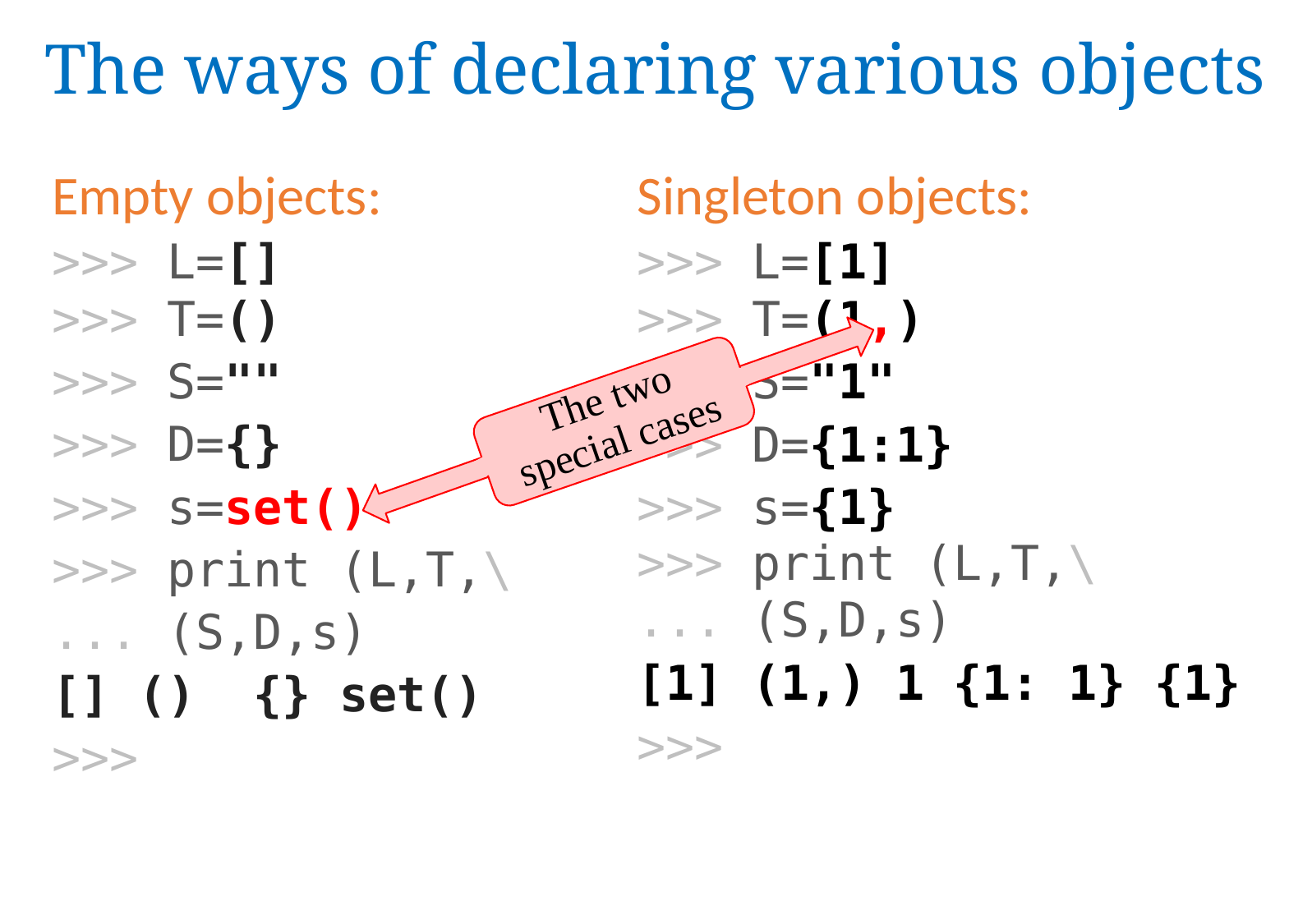

# The ways of declaring various objects
Empty objects:
>>> L=[]
>>> T=()
>>> S=""
>>> D={}
>>> s=set()
>>> print (L,T,\
... (S,D,s)
[] ()  {} set()
>>>
Singleton objects:
>>> L=[1]
>>> T=(1,)
>>> S="1"
>>> D={1:1}
>>> s={1}
>>> print (L,T,\
... (S,D,s)
[1] (1,) 1 {1: 1} {1}
>>>

The two special cases